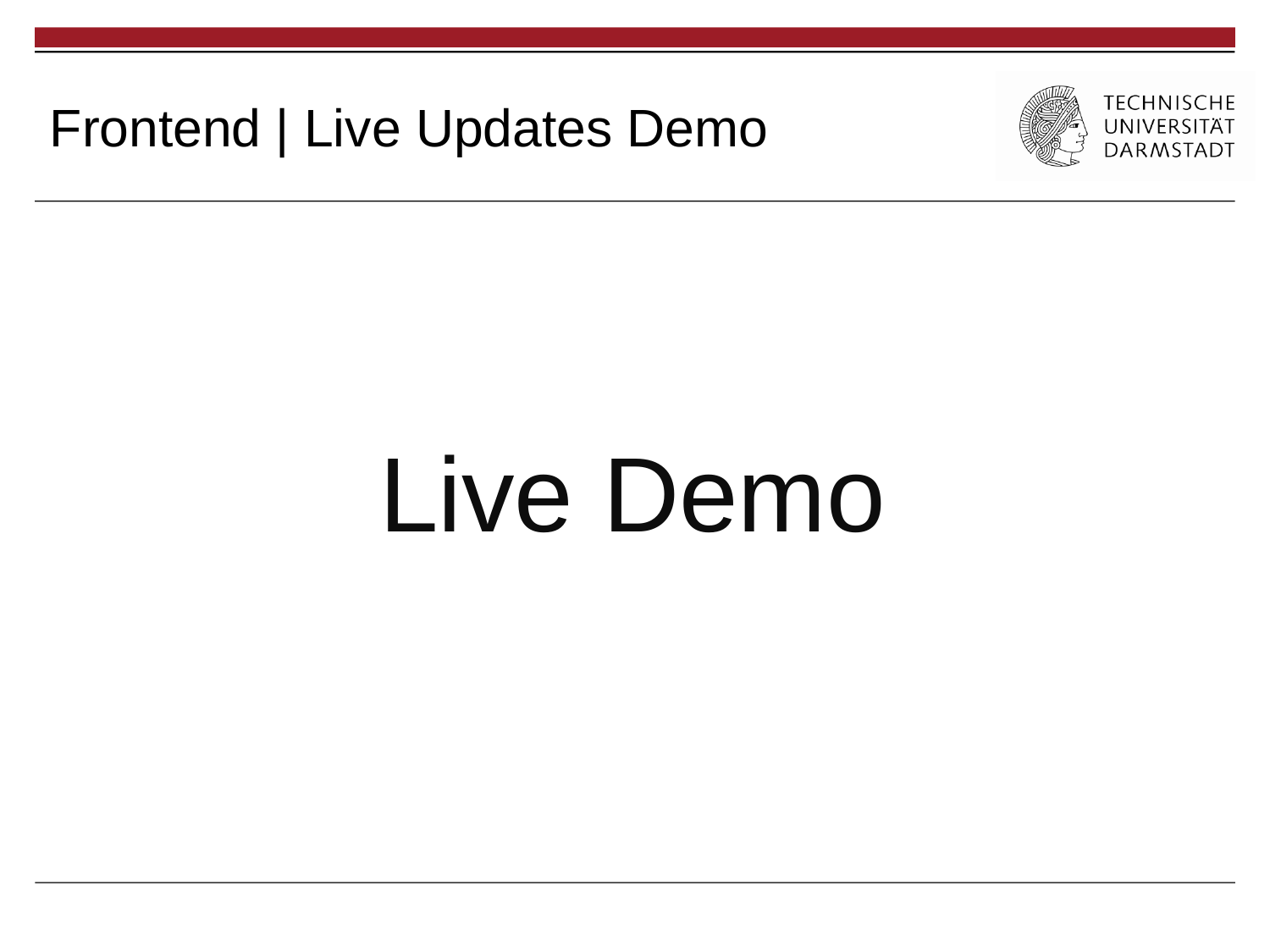

# Frontend | Live Updates Demo
Live Demo